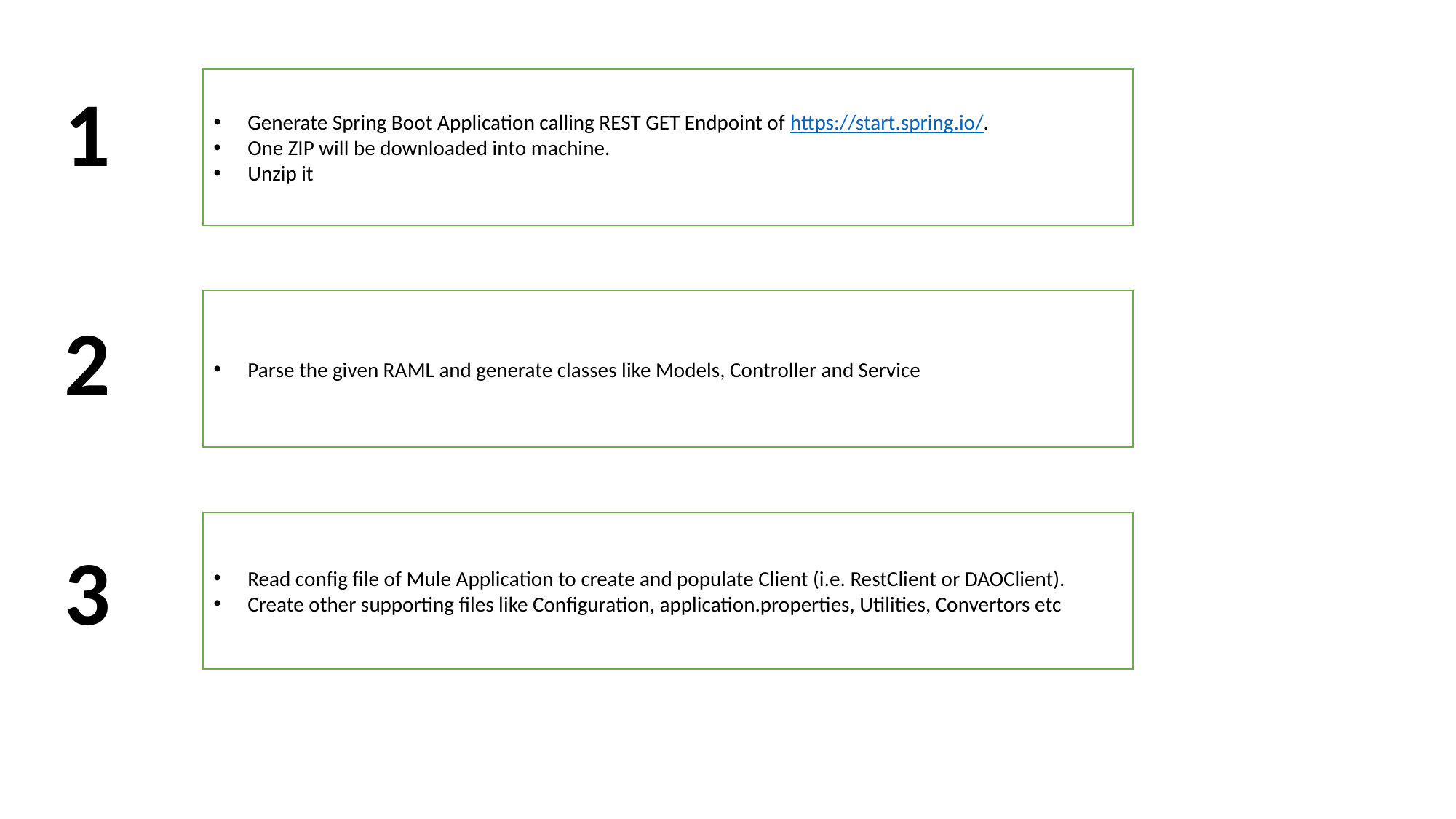

Generate Spring Boot Application calling REST GET Endpoint of https://start.spring.io/.
One ZIP will be downloaded into machine.
Unzip it
1
Parse the given RAML and generate classes like Models, Controller and Service
2
Read config file of Mule Application to create and populate Client (i.e. RestClient or DAOClient).
Create other supporting files like Configuration, application.properties, Utilities, Convertors etc
3